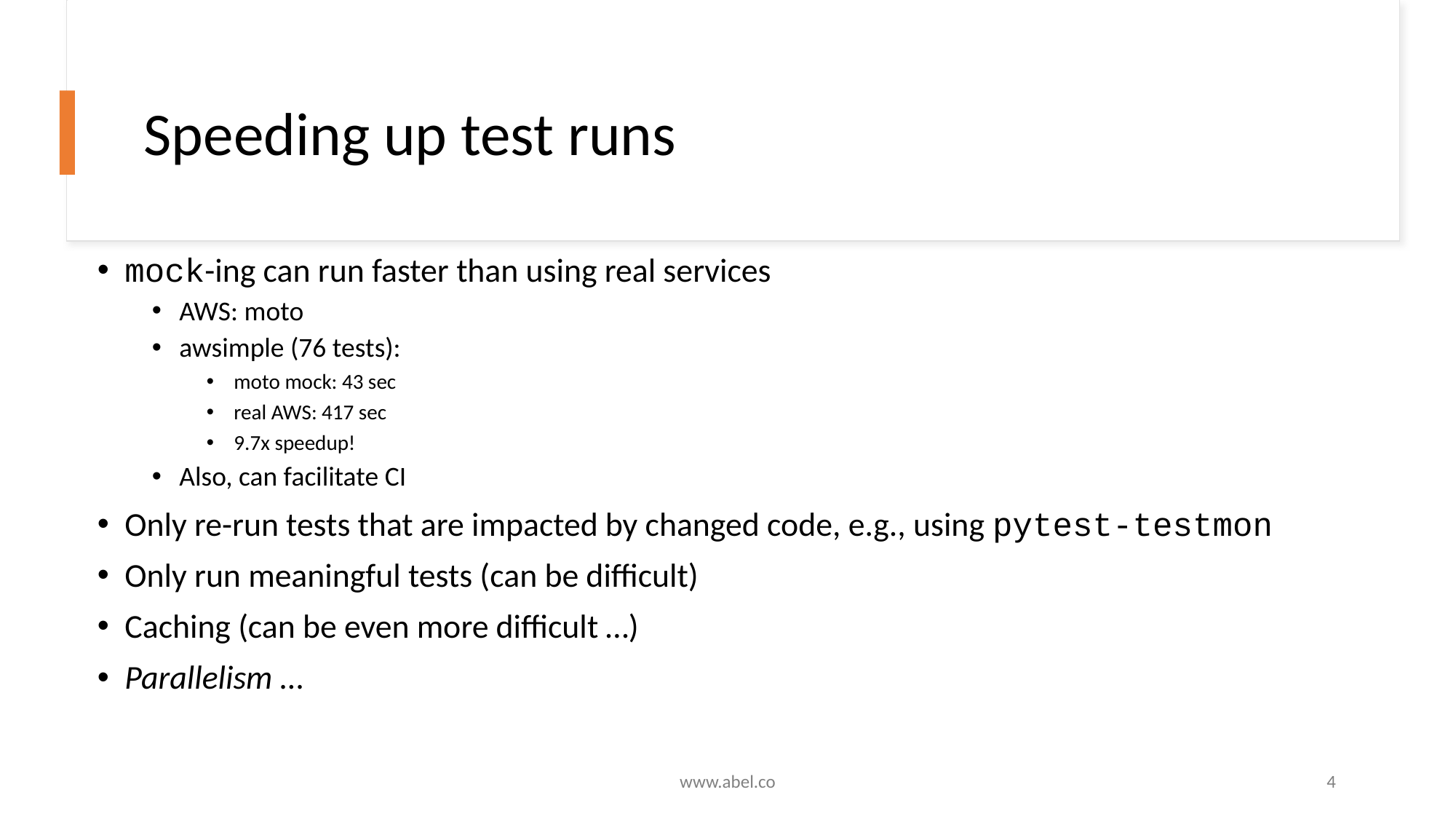

# Speeding up test runs

mock-ing can run faster than using real services
AWS: moto
awsimple (76 tests):
moto mock: 43 sec
real AWS: 417 sec
9.7x speedup!
Also, can facilitate CI
Only re-run tests that are impacted by changed code, e.g., using pytest-testmon
Only run meaningful tests (can be difficult)
Caching (can be even more difficult …)
Parallelism …
www.abel.co
4